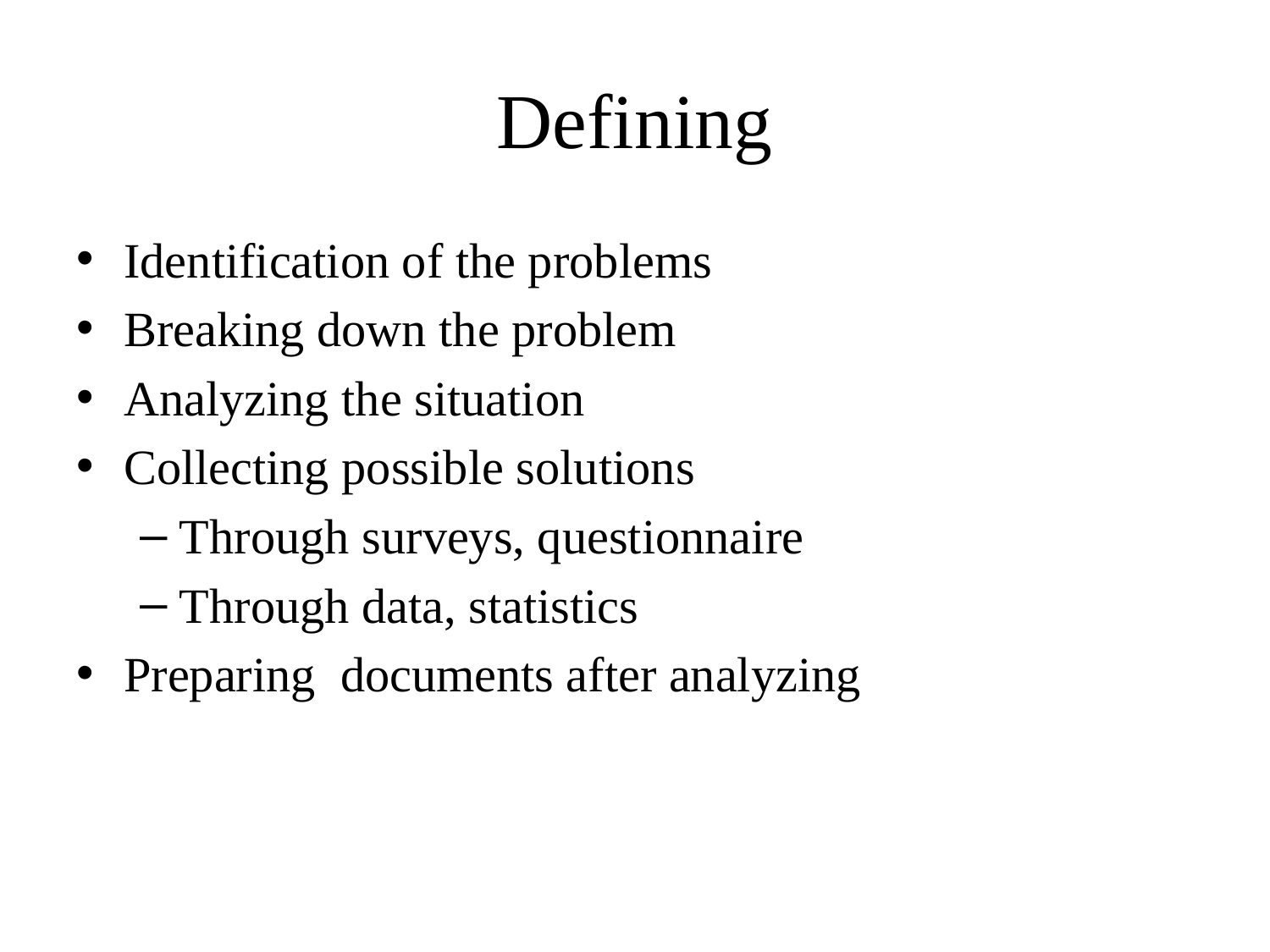

# Defining
Identification of the problems
Breaking down the problem
Analyzing the situation
Collecting possible solutions
Through surveys, questionnaire
Through data, statistics
Preparing  documents after analyzing